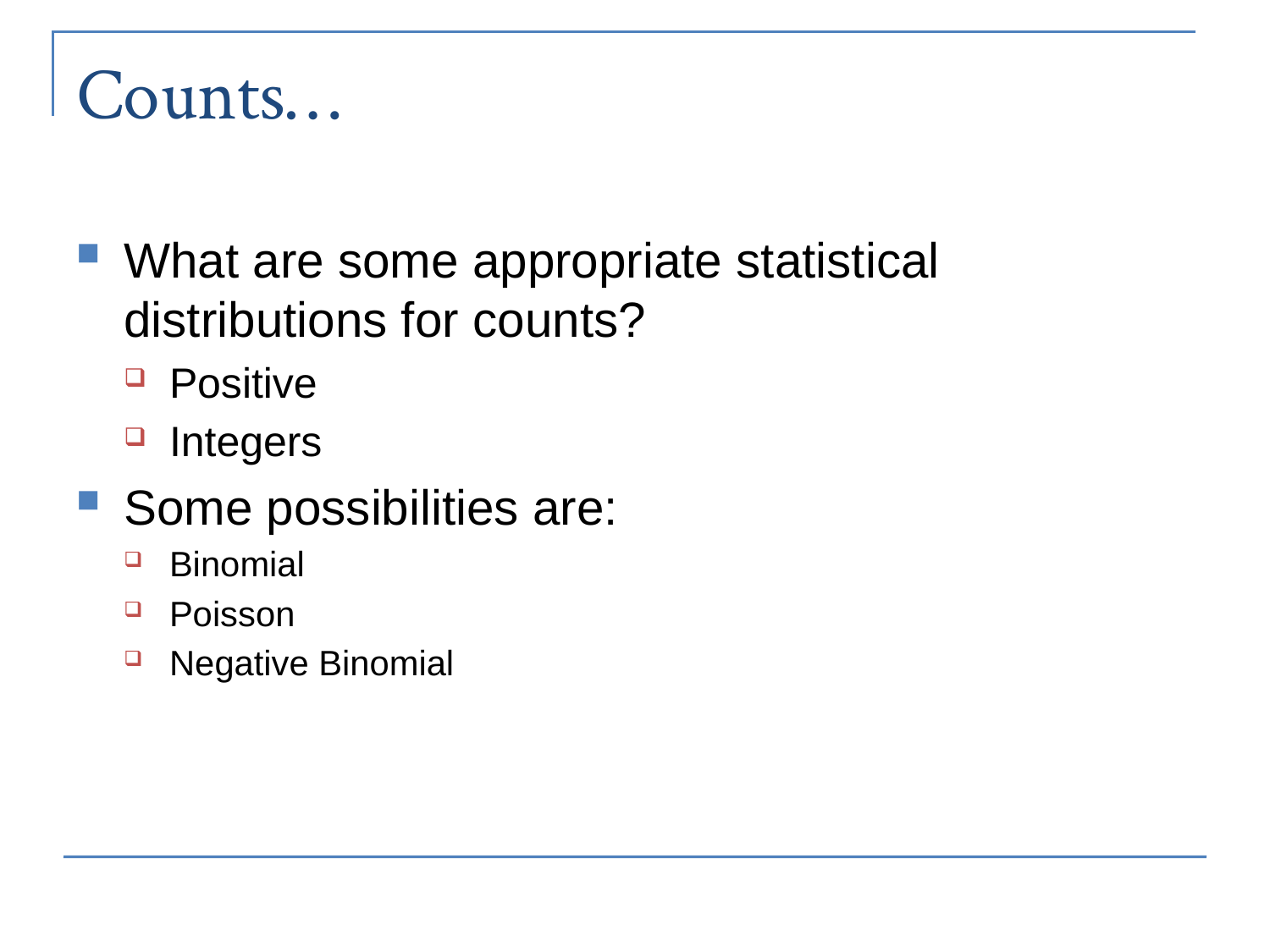

# Counts…
What are some appropriate statistical distributions for counts?
Positive
Integers
Some possibilities are:
Binomial
Poisson
Negative Binomial